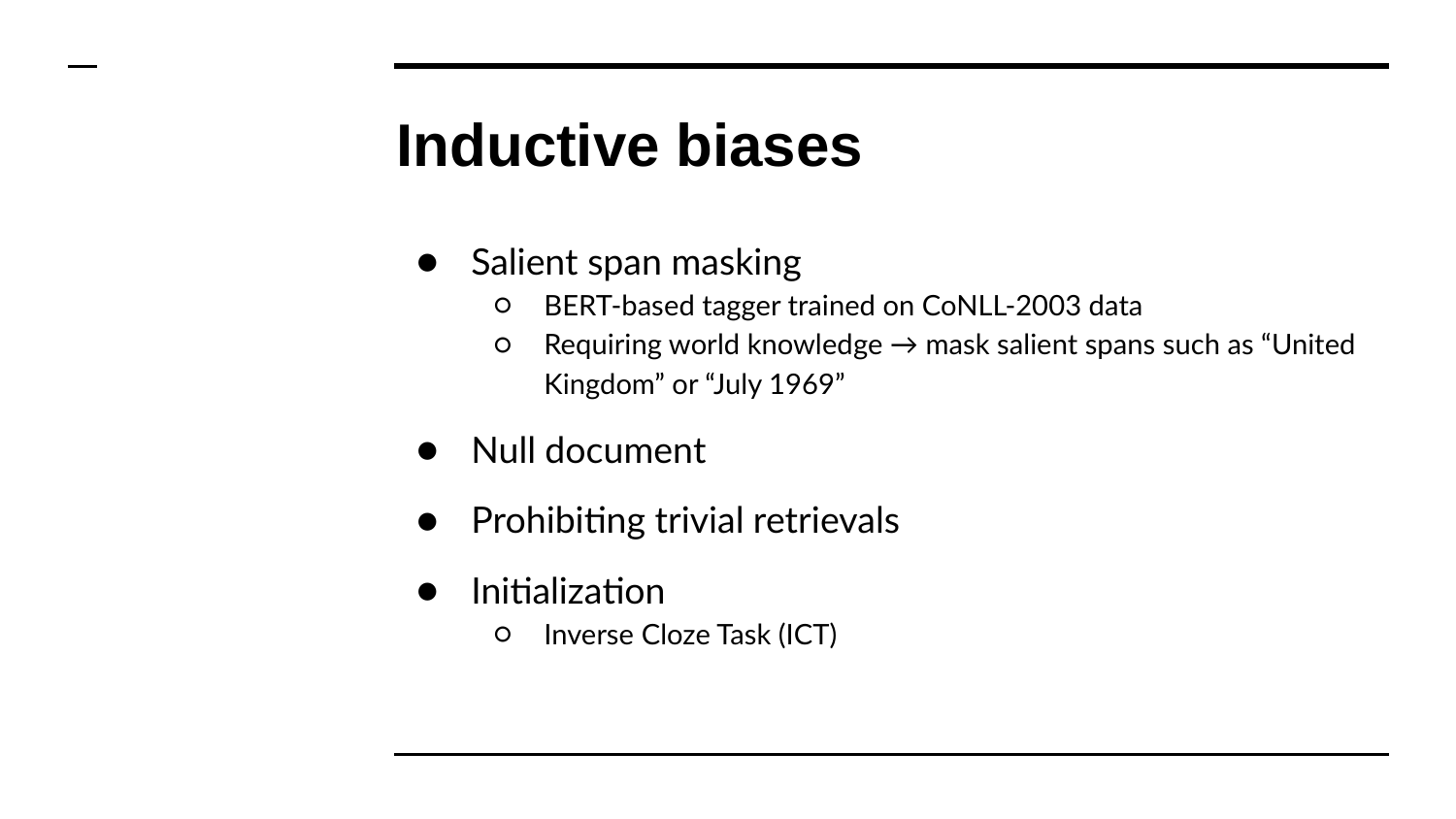

# Inductive biases
Salient span masking
BERT-based tagger trained on CoNLL-2003 data
Requiring world knowledge → mask salient spans such as “United Kingdom” or “July 1969”
Null document
Prohibiting trivial retrievals
Initialization
Inverse Cloze Task (ICT)